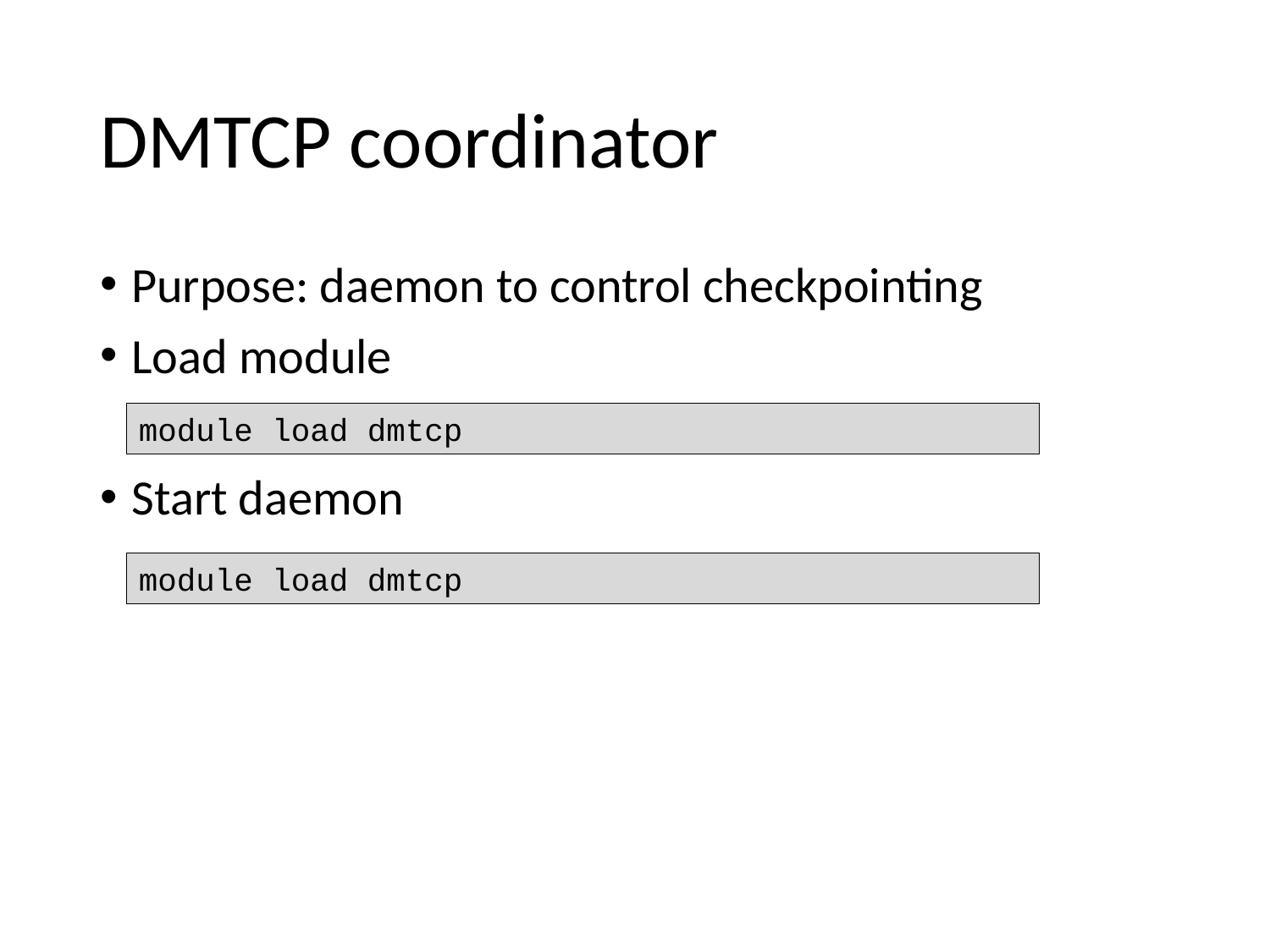

# DMTCP coordinator
Purpose: daemon to control checkpointing
Load module

Start daemon
module load dmtcp
module load dmtcp